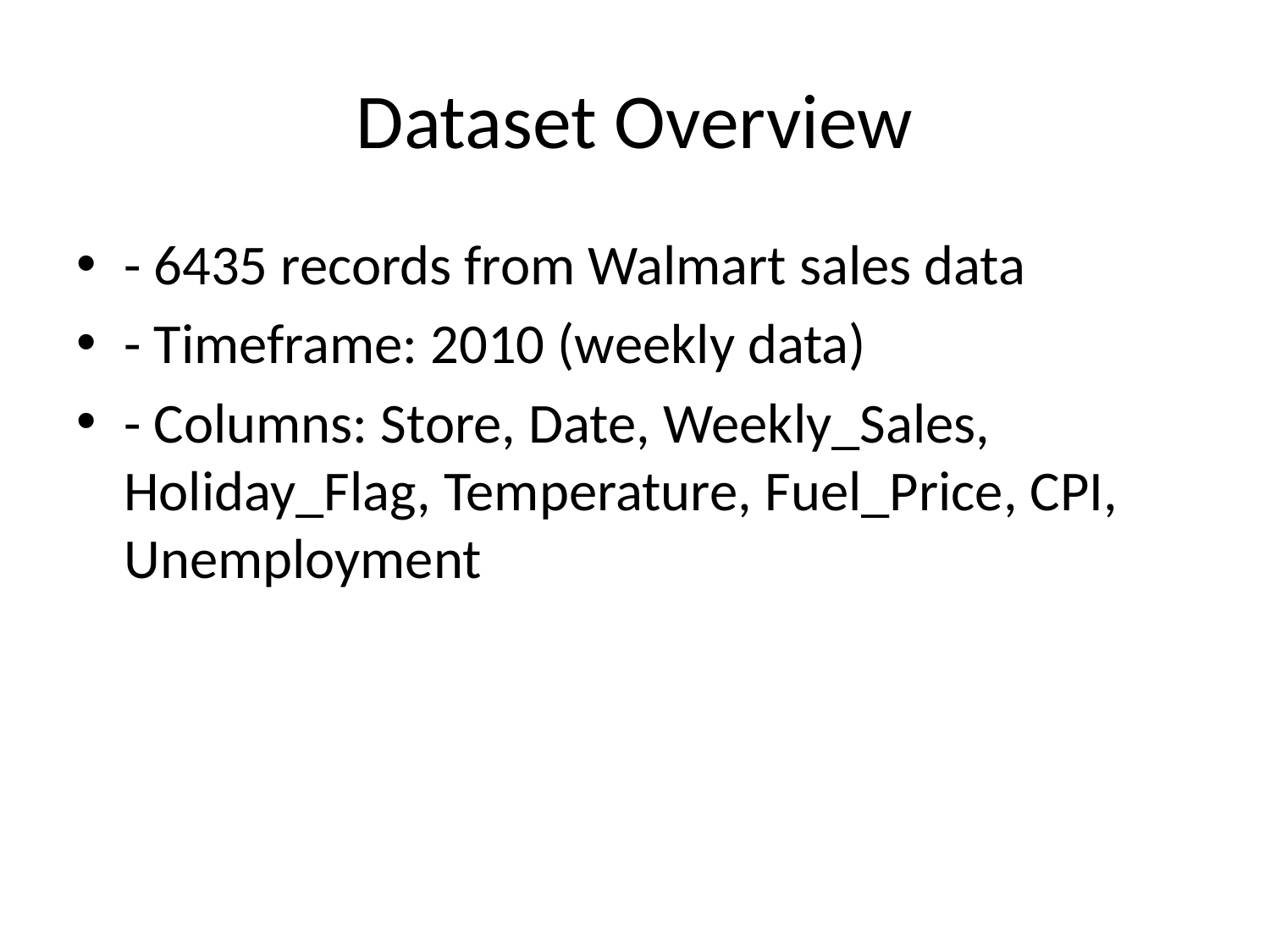

# Dataset Overview
- 6435 records from Walmart sales data
- Timeframe: 2010 (weekly data)
- Columns: Store, Date, Weekly_Sales, Holiday_Flag, Temperature, Fuel_Price, CPI, Unemployment